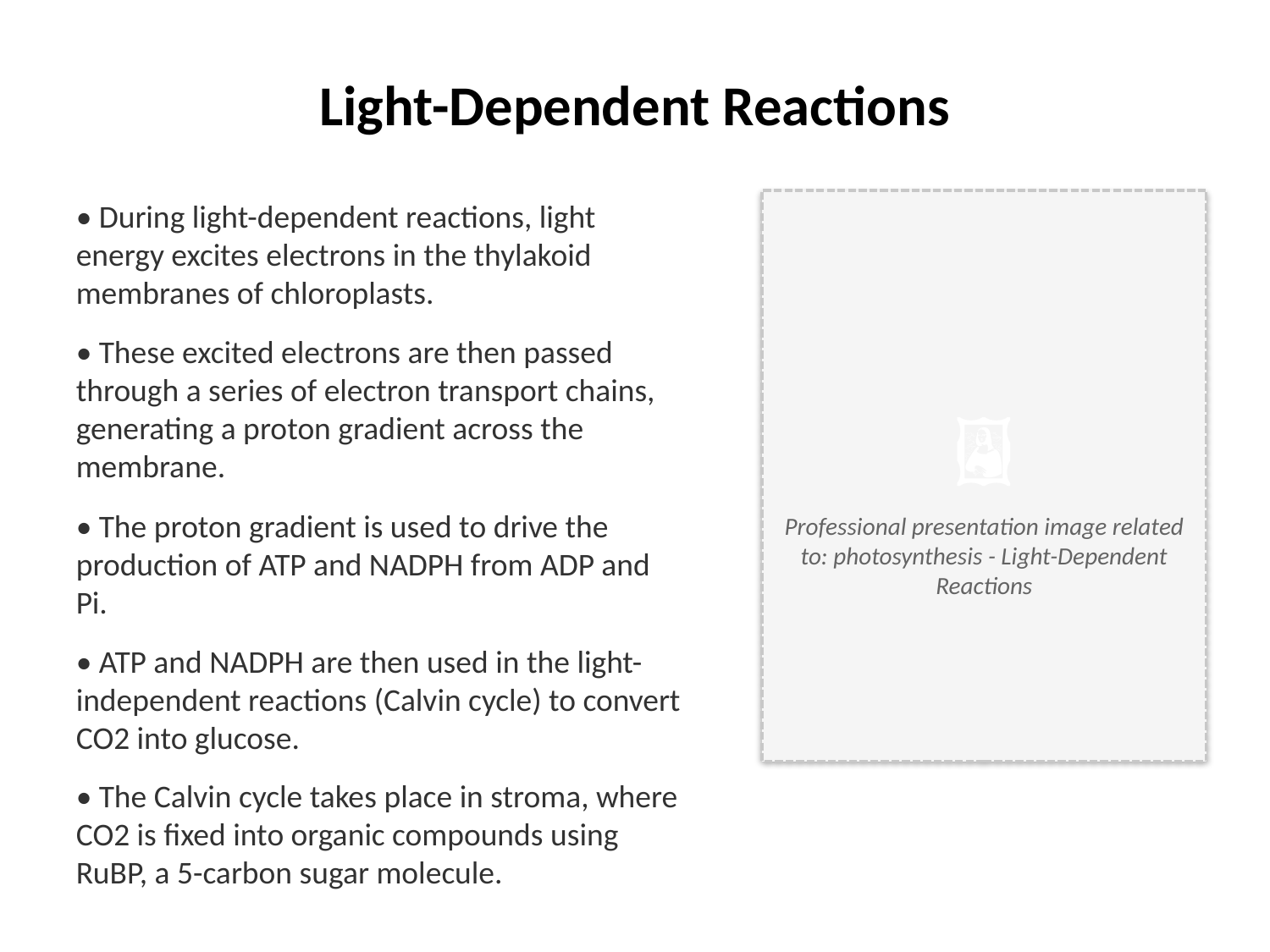

Light-Dependent Reactions
• During light-dependent reactions, light energy excites electrons in the thylakoid membranes of chloroplasts.
• These excited electrons are then passed through a series of electron transport chains, generating a proton gradient across the membrane.
• The proton gradient is used to drive the production of ATP and NADPH from ADP and Pi.
• ATP and NADPH are then used in the light-independent reactions (Calvin cycle) to convert CO2 into glucose.
• The Calvin cycle takes place in stroma, where CO2 is fixed into organic compounds using RuBP, a 5-carbon sugar molecule.

🖼️
Professional presentation image related to: photosynthesis - Light-Dependent Reactions